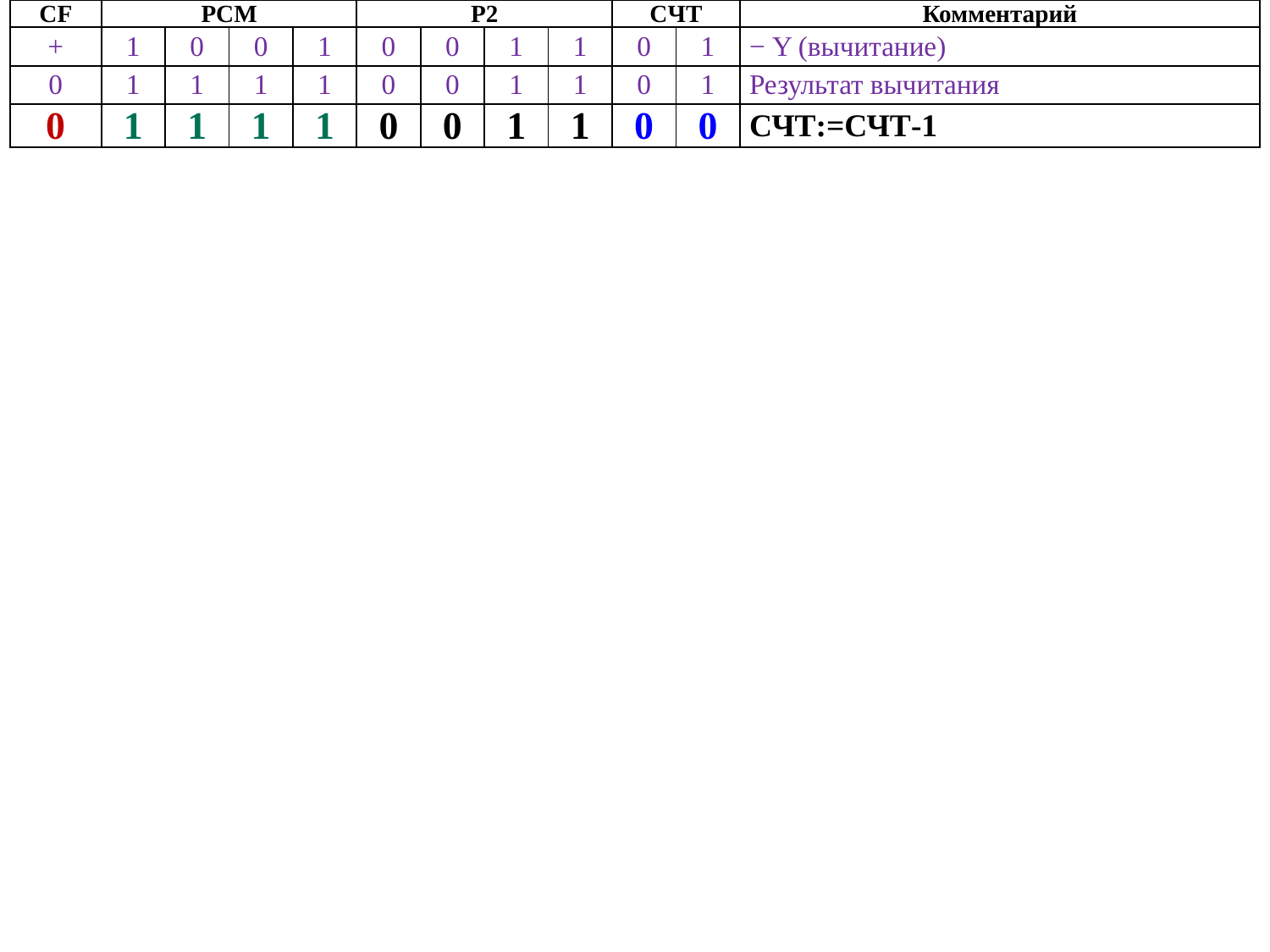

| CF | PCM |  |  |  | P2 |  |  |  | CЧТ |  | Комментарий |
| --- | --- | --- | --- | --- | --- | --- | --- | --- | --- | --- | --- |
| + | 1 | 0 | 0 | 1 | 0 | 0 | 1 | 1 | 0 | 1 | − Y (вычитание) |
| 0 | 1 | 1 | 1 | 1 | 0 | 0 | 1 | 1 | 0 | 1 | Результат вычитания |
| 0 | 1 | 1 | 1 | 1 | 0 | 0 | 1 | 1 | 0 | 0 | СЧТ:=СЧТ-1 |